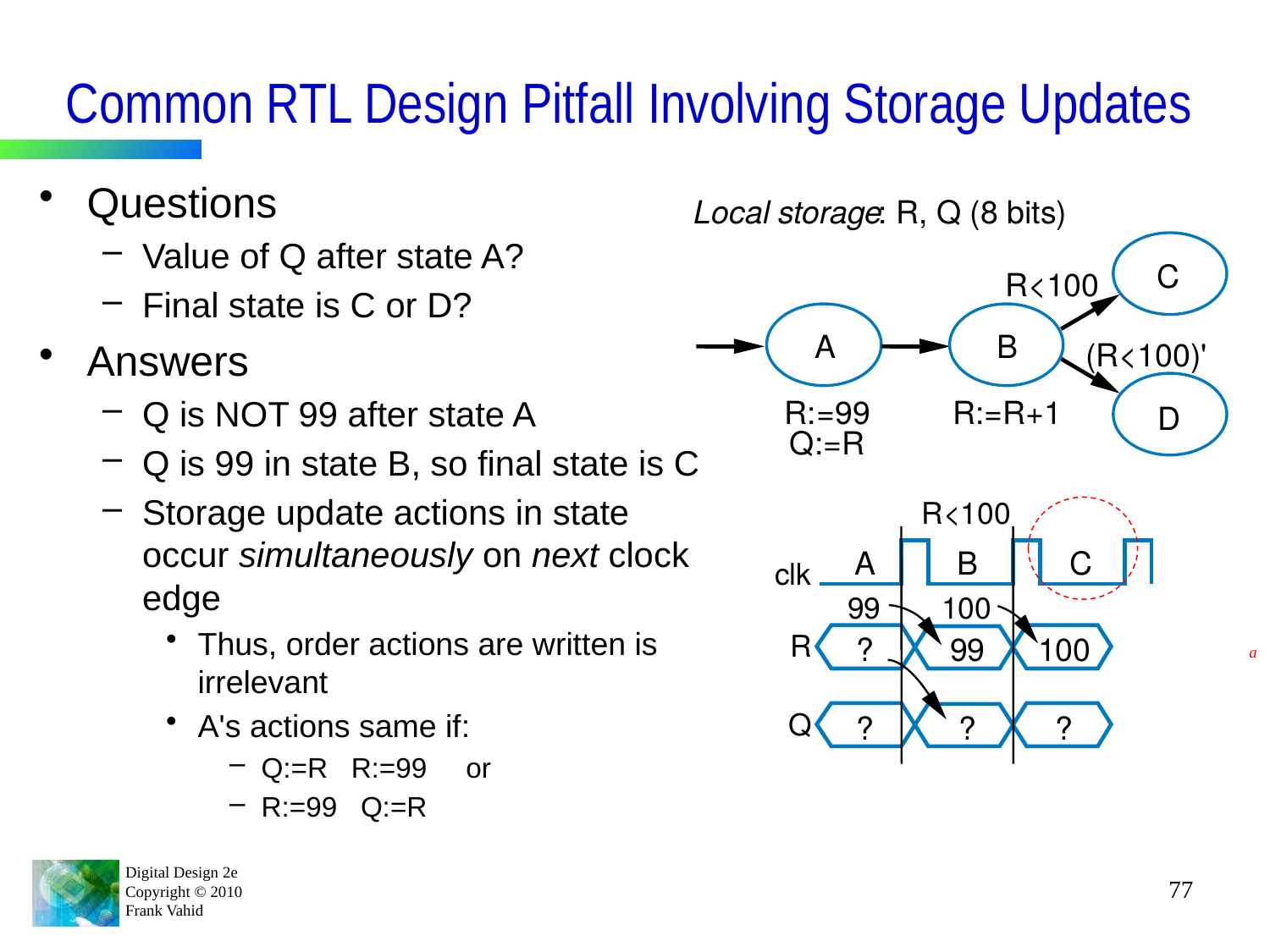

# Common RTL Design Pitfall Involving Storage Updates
Questions
Value of Q after state A?
Final state is C or D?
Answers
Q is NOT 99 after state A
Q is 99 in state B, so final state is C
Storage update actions in state occur simultaneously on next clock edge
Thus, order actions are written is irrelevant
A's actions same if:
Q:=R   R:=99     or
R:=99   Q:=R
Local storage
: R, Q (8 bits)

C
R<100

A
B
(R<100)'

R:=99
R:=R+1
D
Q:=R
R<100

A
B
C
clk
99
100

R
?
99
100

Q
?
?
?

a
77